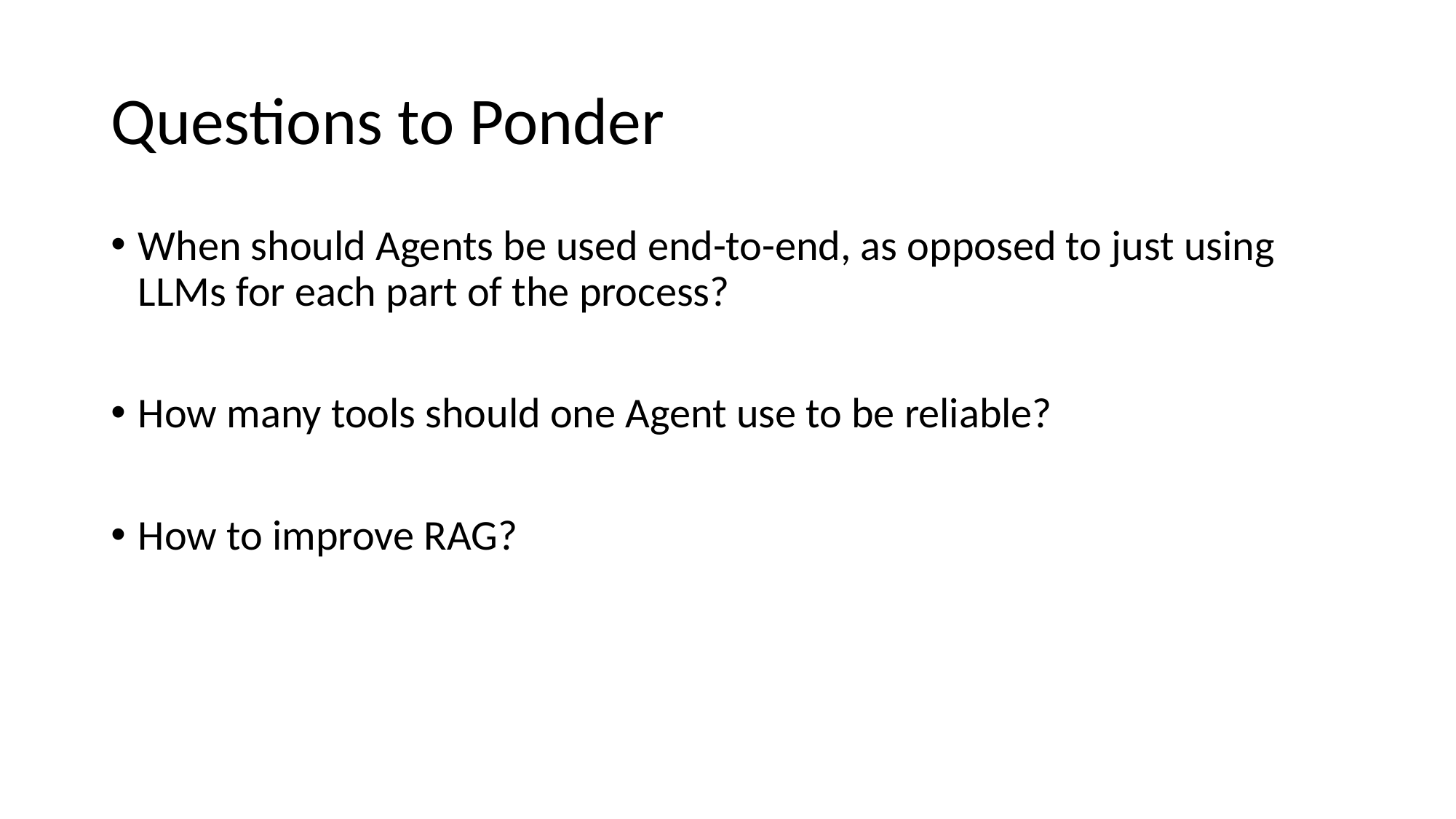

# Questions to Ponder
When should Agents be used end-to-end, as opposed to just using LLMs for each part of the process?

How many tools should one Agent use to be reliable?

How to improve RAG?